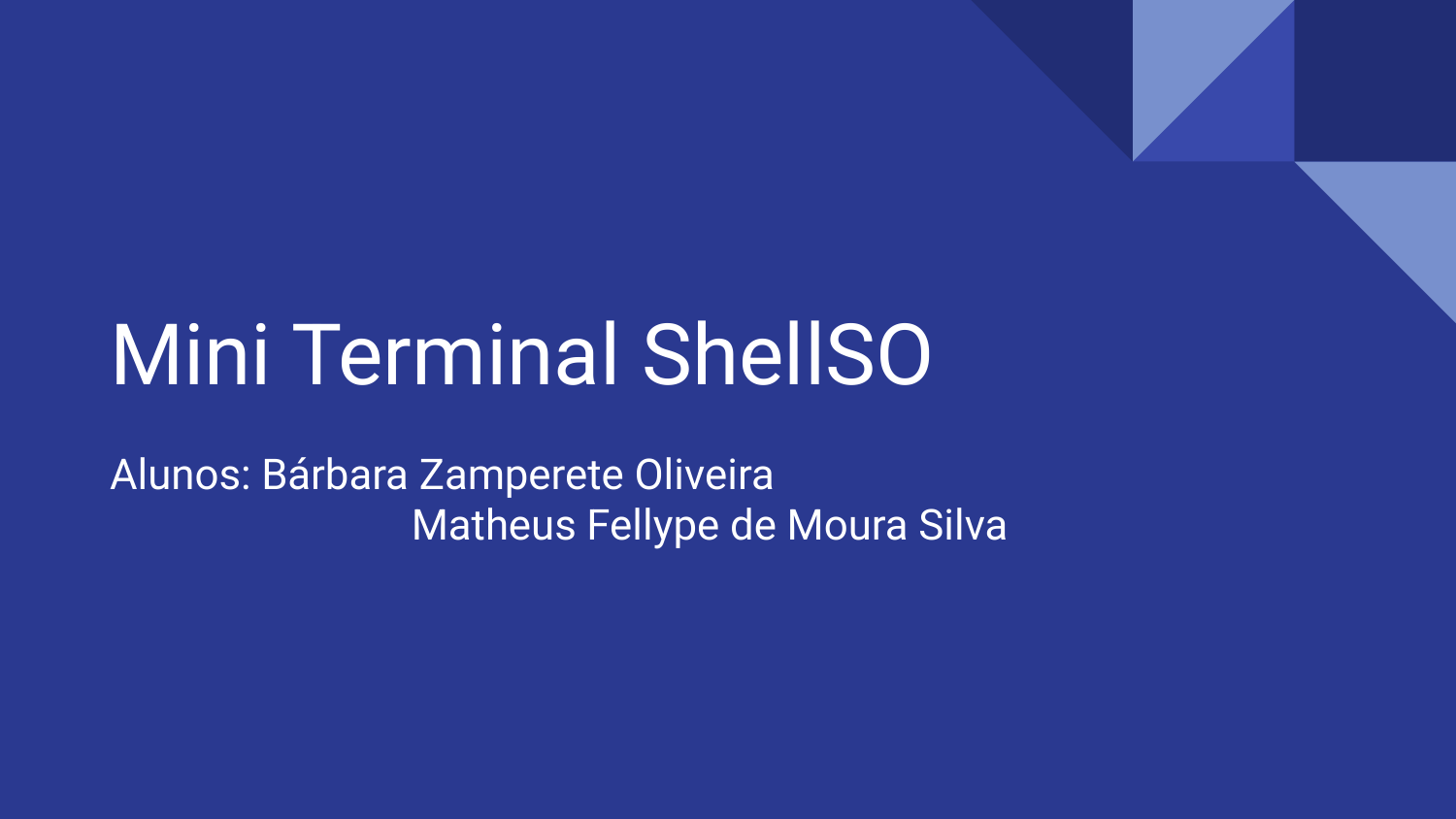

# Mini Terminal ShellSO
Alunos: Bárbara Zamperete Oliveira
		 Matheus Fellype de Moura Silva